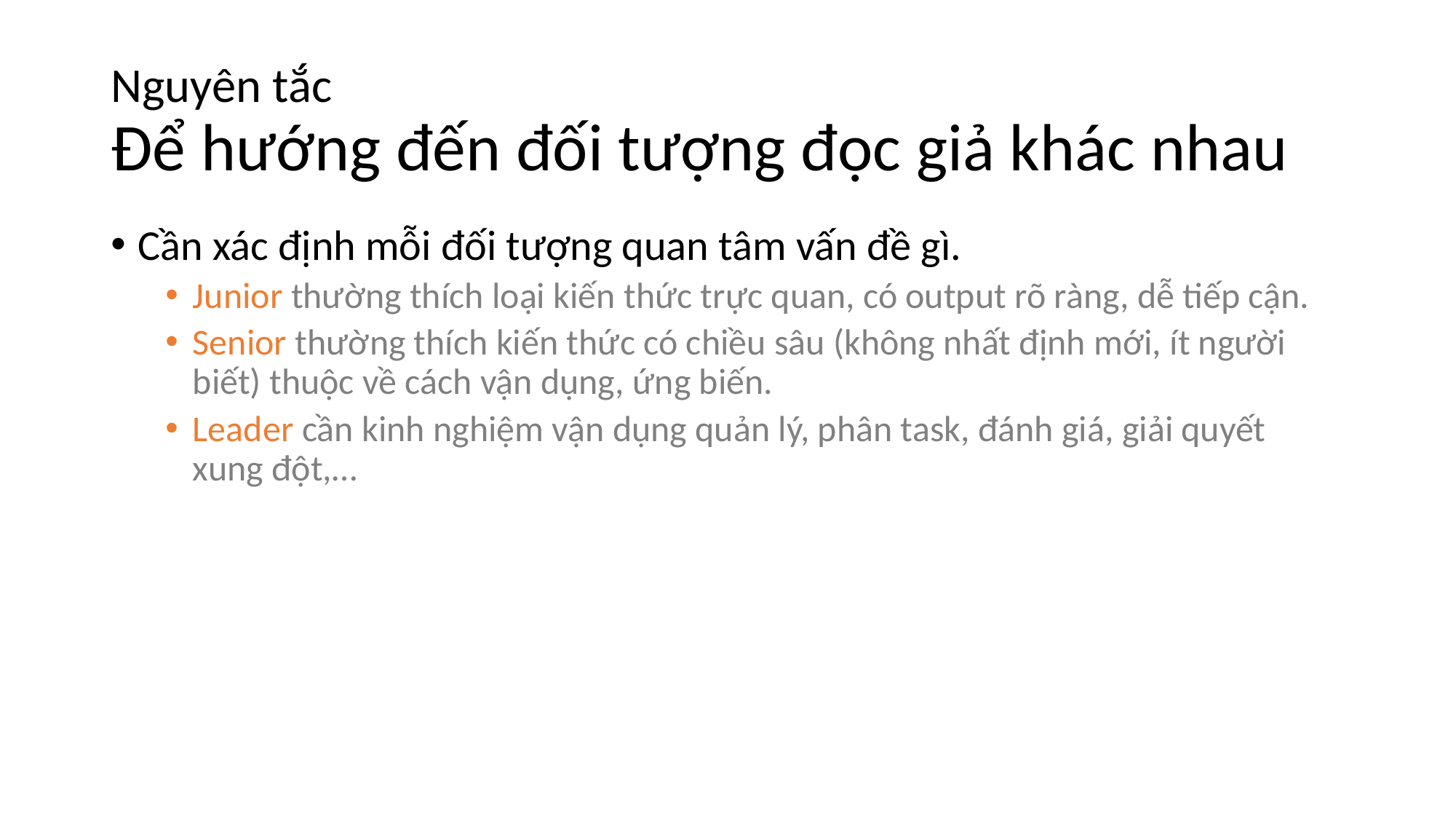

# Nguyên tắc Để hướng đến đối tượng đọc giả khác nhau
Cần xác định mỗi đối tượng quan tâm vấn đề gì.
Junior thường thích loại kiến thức trực quan, có output rõ ràng, dễ tiếp cận.
Senior thường thích kiến thức có chiều sâu (không nhất định mới, ít người biết) thuộc về cách vận dụng, ứng biến.
Leader cần kinh nghiệm vận dụng quản lý, phân task, đánh giá, giải quyết xung đột,…